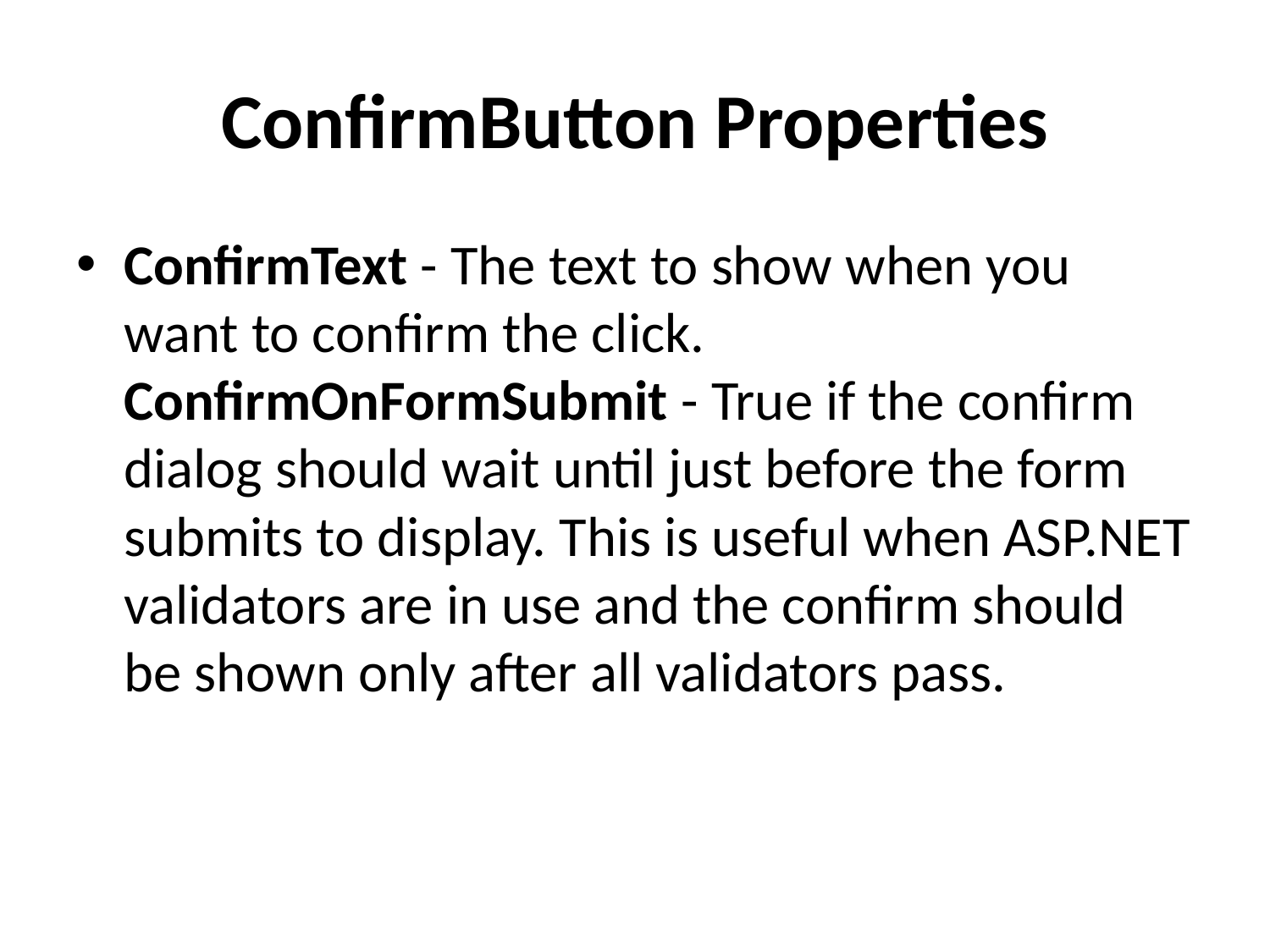

# ConfirmButton Properties
ConfirmText - The text to show when you want to confirm the click. ConfirmOnFormSubmit - True if the confirm dialog should wait until just before the form submits to display. This is useful when ASP.NET validators are in use and the confirm should be shown only after all validators pass.